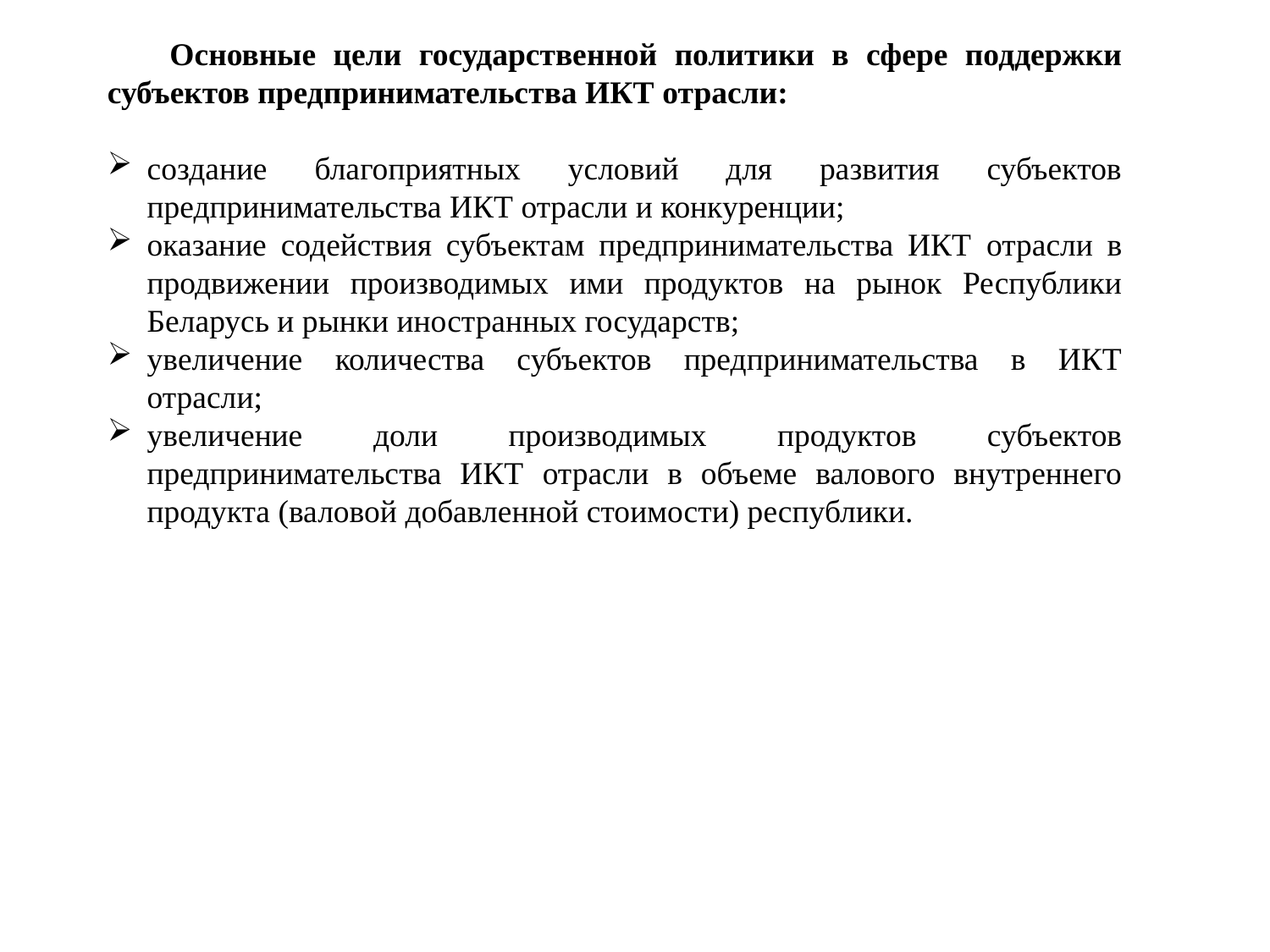

Основные цели государственной политики в сфере поддержки субъектов предпринимательства ИКТ отрасли:

создание благоприятных условий для развития субъектов предпринимательства ИКТ отрасли и конкуренции;
оказание содействия субъектам предпринимательства ИКТ отрасли в продвижении производимых ими продуктов на рынок Республики Беларусь и рынки иностранных государств;
увеличение количества субъектов предпринимательства в ИКТ отрасли;
увеличение доли производимых продуктов субъектов предпринимательства ИКТ отрасли в объеме валового внутреннего продукта (валовой добавленной стоимости) республики.